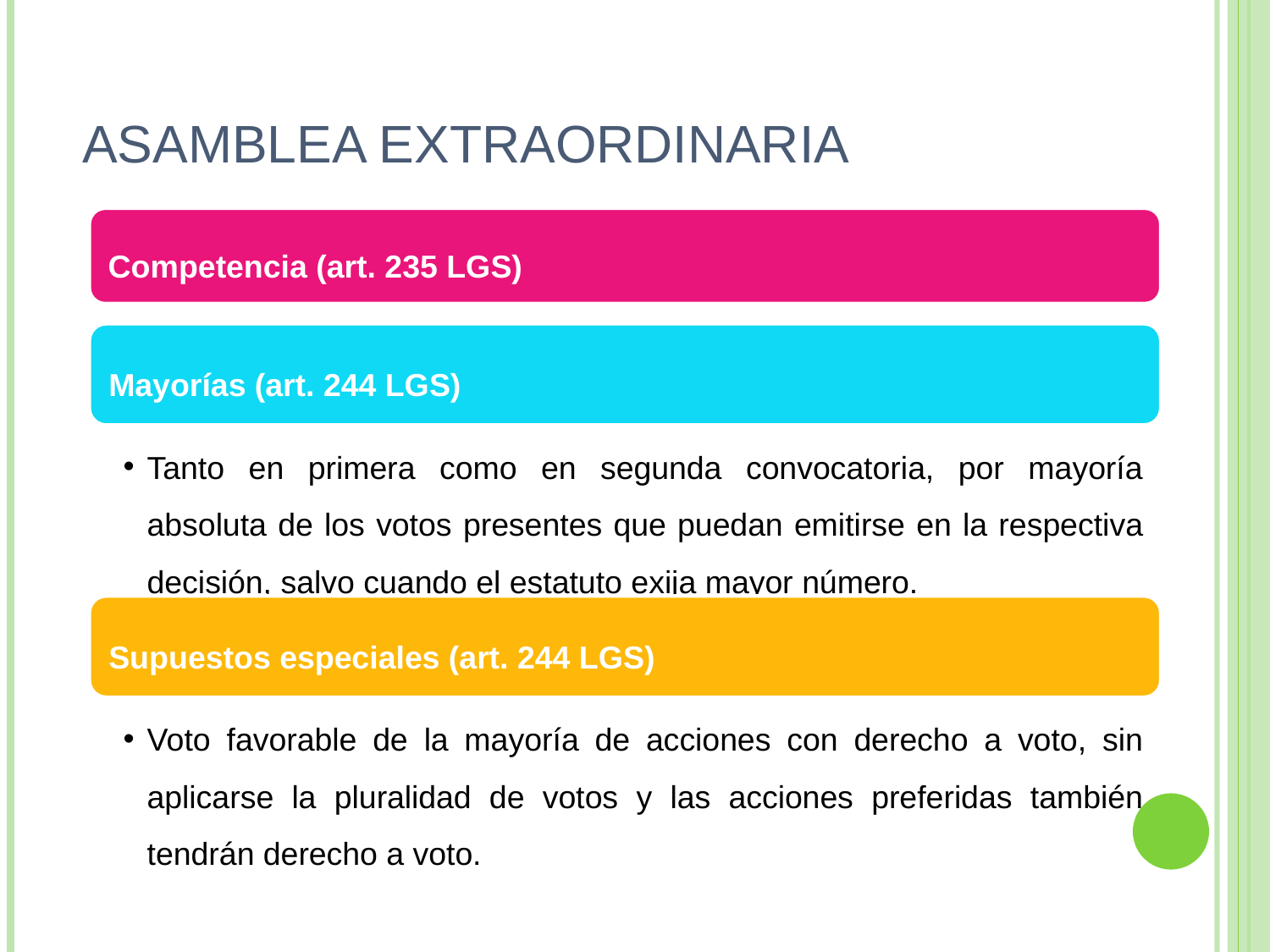

# ASAMBLEA EXTRAORDINARIA
Competencia (art. 235 LGS)
Mayorías (art. 244 LGS)
Tanto en primera como en segunda convocatoria, por mayoría absoluta de los votos presentes que puedan emitirse en la respectiva decisión, salvo cuando el estatuto exija mayor número.
Supuestos especiales (art. 244 LGS)
Voto favorable de la mayoría de acciones con derecho a voto, sin aplicarse la pluralidad de votos y las acciones preferidas también tendrán derecho a voto.